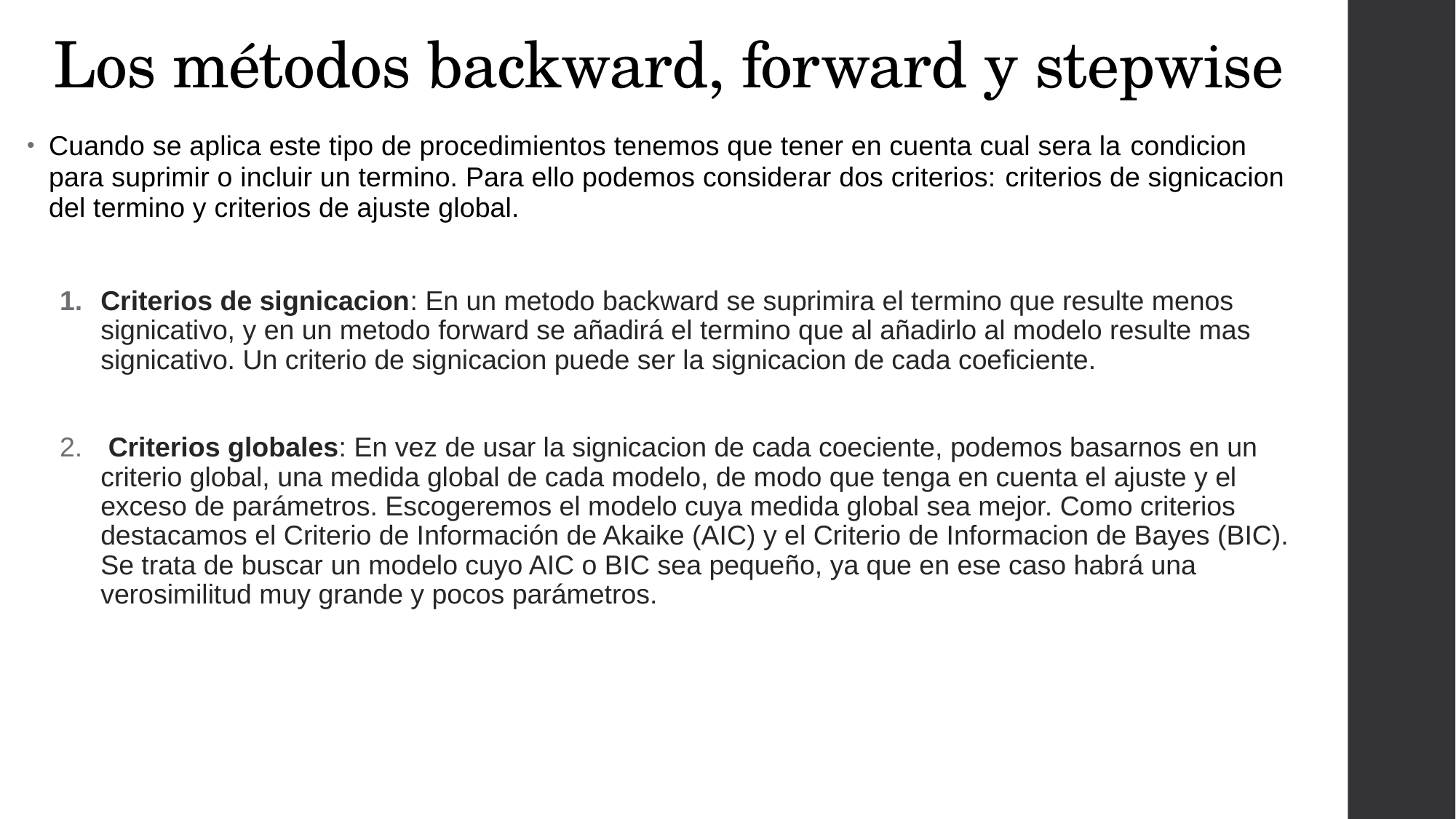

# Los métodos backward, forward y stepwise
Cuando se aplica este tipo de procedimientos tenemos que tener en cuenta cual sera la condicion para suprimir o incluir un termino. Para ello podemos considerar dos criterios: criterios de signicacion del termino y criterios de ajuste global.

Criterios de signicacion: En un metodo backward se suprimira el termino que resulte menos signicativo, y en un metodo forward se añadirá el termino que al añadirlo al modelo resulte mas signicativo. Un criterio de signicacion puede ser la signicacion de cada coeficiente.

 Criterios globales: En vez de usar la signicacion de cada coeciente, podemos basarnos en un criterio global, una medida global de cada modelo, de modo que tenga en cuenta el ajuste y el exceso de parámetros. Escogeremos el modelo cuya medida global sea mejor. Como criterios destacamos el Criterio de Información de Akaike (AIC) y el Criterio de Informacion de Bayes (BIC). Se trata de buscar un modelo cuyo AIC o BIC sea pequeño, ya que en ese caso habrá una verosimilitud muy grande y pocos parámetros.